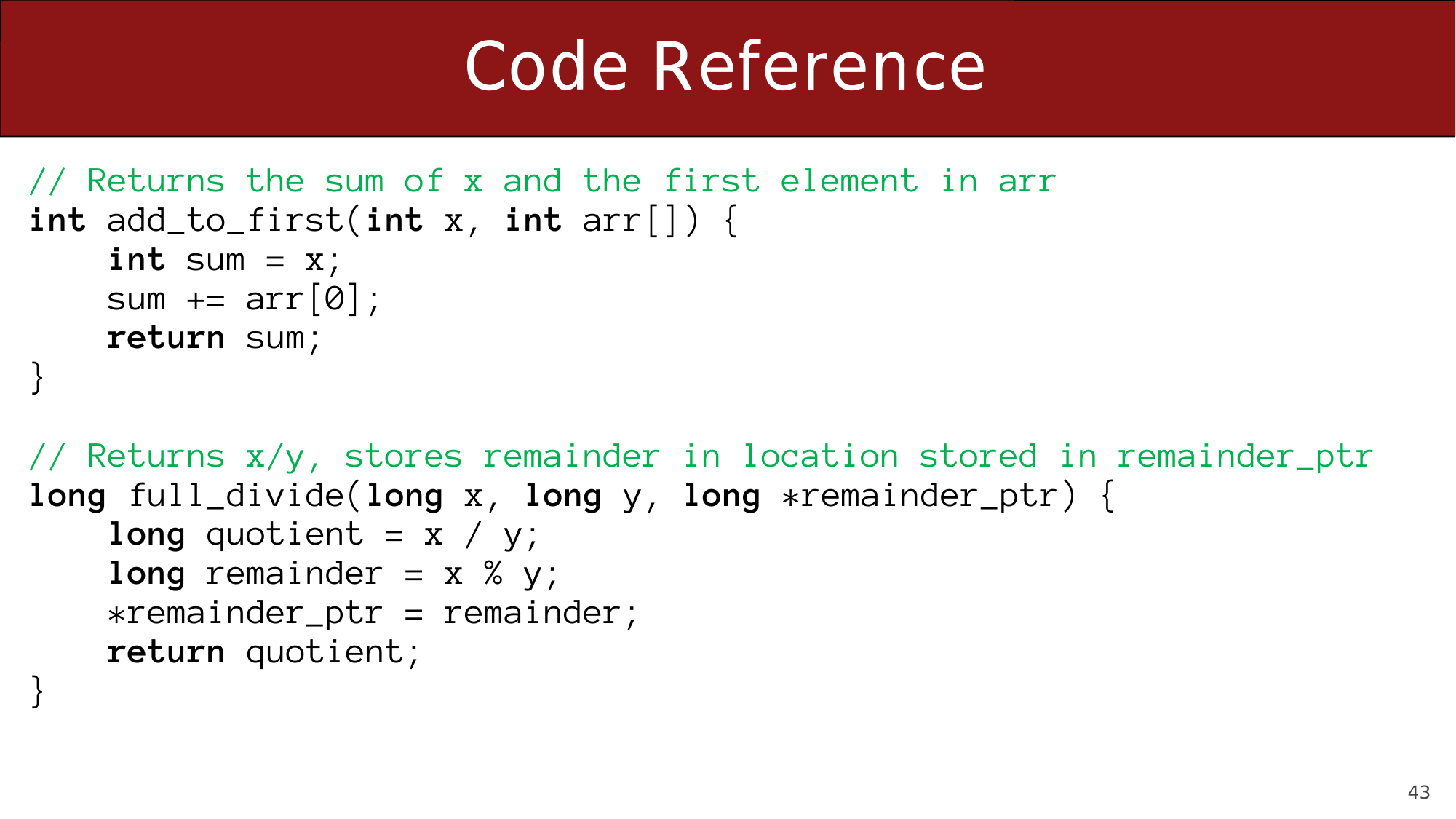

# Code Reference
// Returns the sum of x and the first element in arr
int add_to_first(int x, int arr[]) {
    int sum = x;
    sum += arr[0];
    return sum;
}
// Returns x/y, stores remainder in location stored in remainder_ptr
long full_divide(long x, long y, long *remainder_ptr) {
    long quotient = x / y;
    long remainder = x % y;
    *remainder_ptr = remainder;
    return quotient;
}